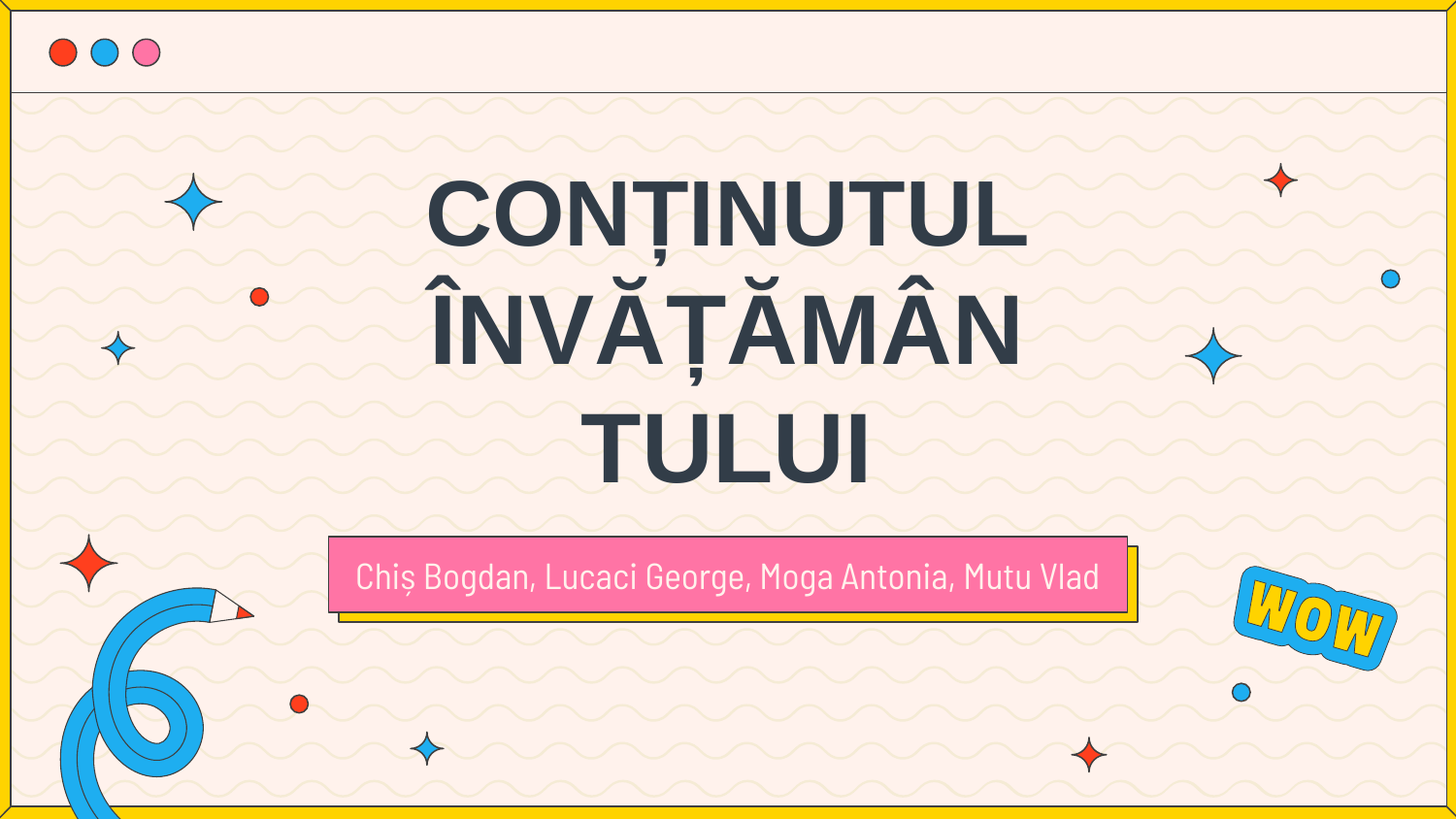

# CONȚINUTUL ÎNVĂȚĂMÂNTULUI

Chiș Bogdan, Lucaci George, Moga Antonia, Mutu Vlad